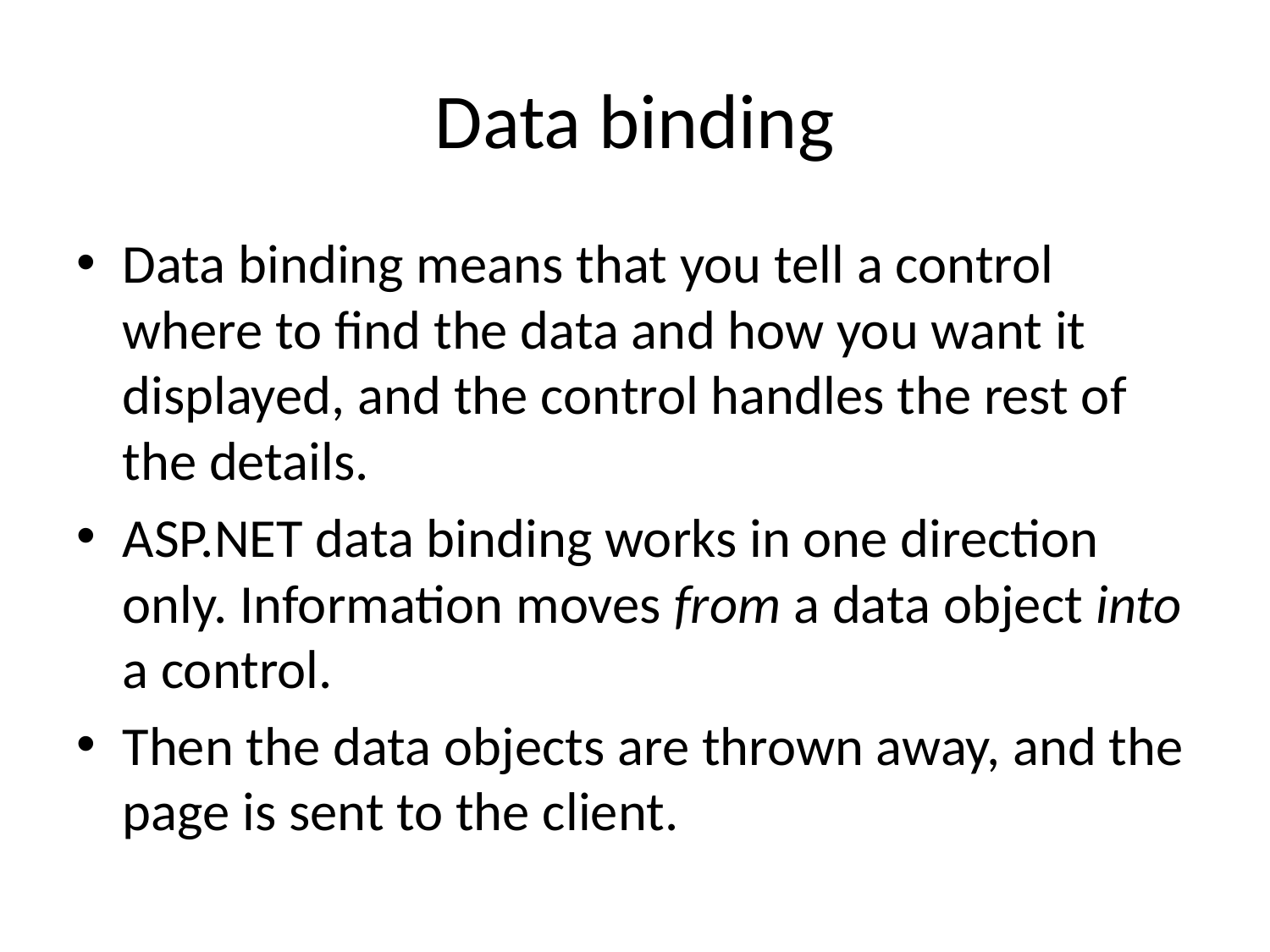

# Data binding
Data binding means that you tell a control where to find the data and how you want it displayed, and the control handles the rest of the details.
ASP.NET data binding works in one direction only. Information moves from a data object into a control.
Then the data objects are thrown away, and the page is sent to the client.